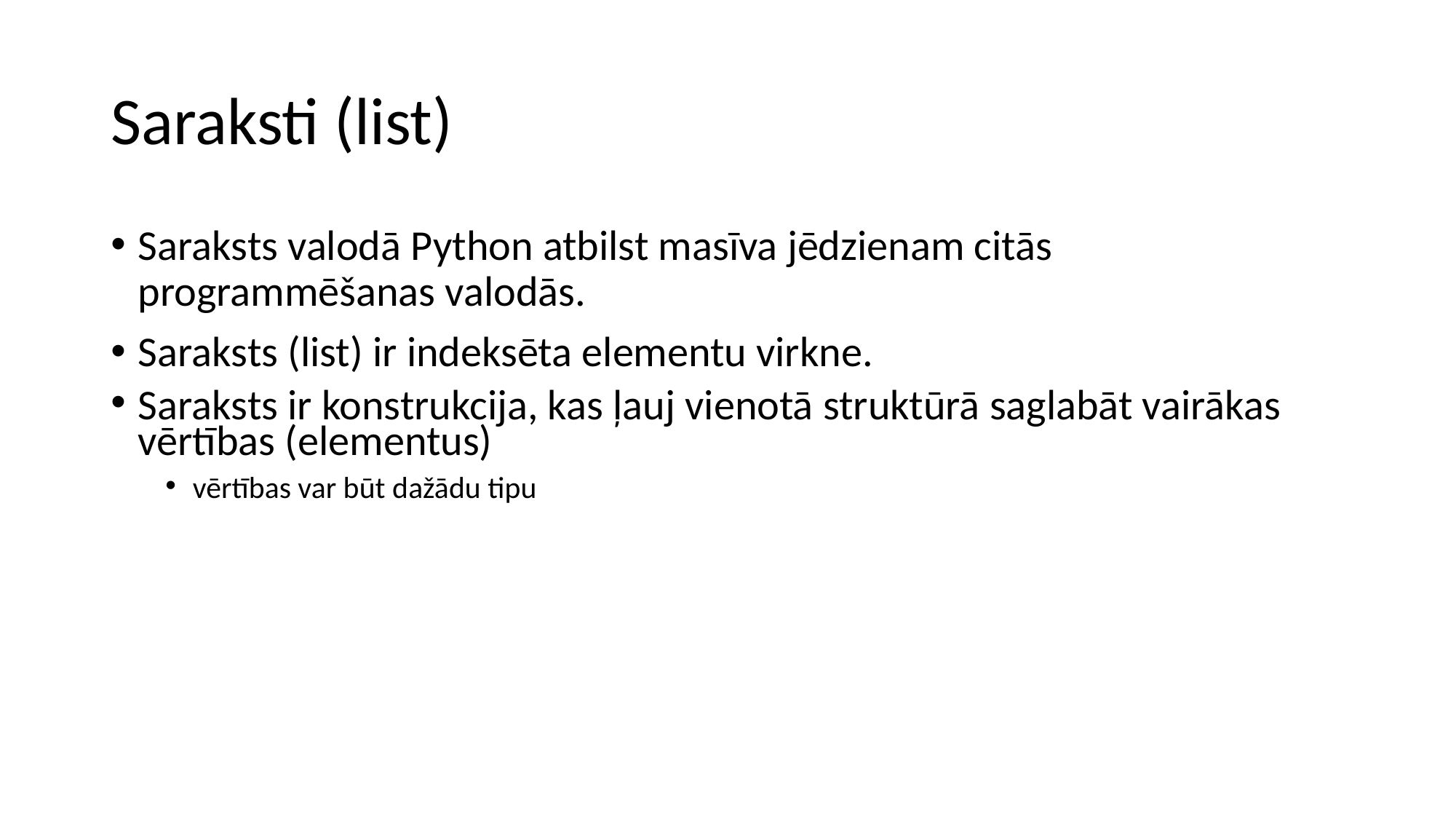

# Saraksti (list)
Saraksts valodā Python atbilst masīva jēdzienam citās programmēšanas valodās.
Saraksts (list) ir indeksēta elementu virkne.
Saraksts ir konstrukcija, kas ļauj vienotā struktūrā saglabāt vairākas vērtības (elementus)
vērtības var būt dažādu tipu